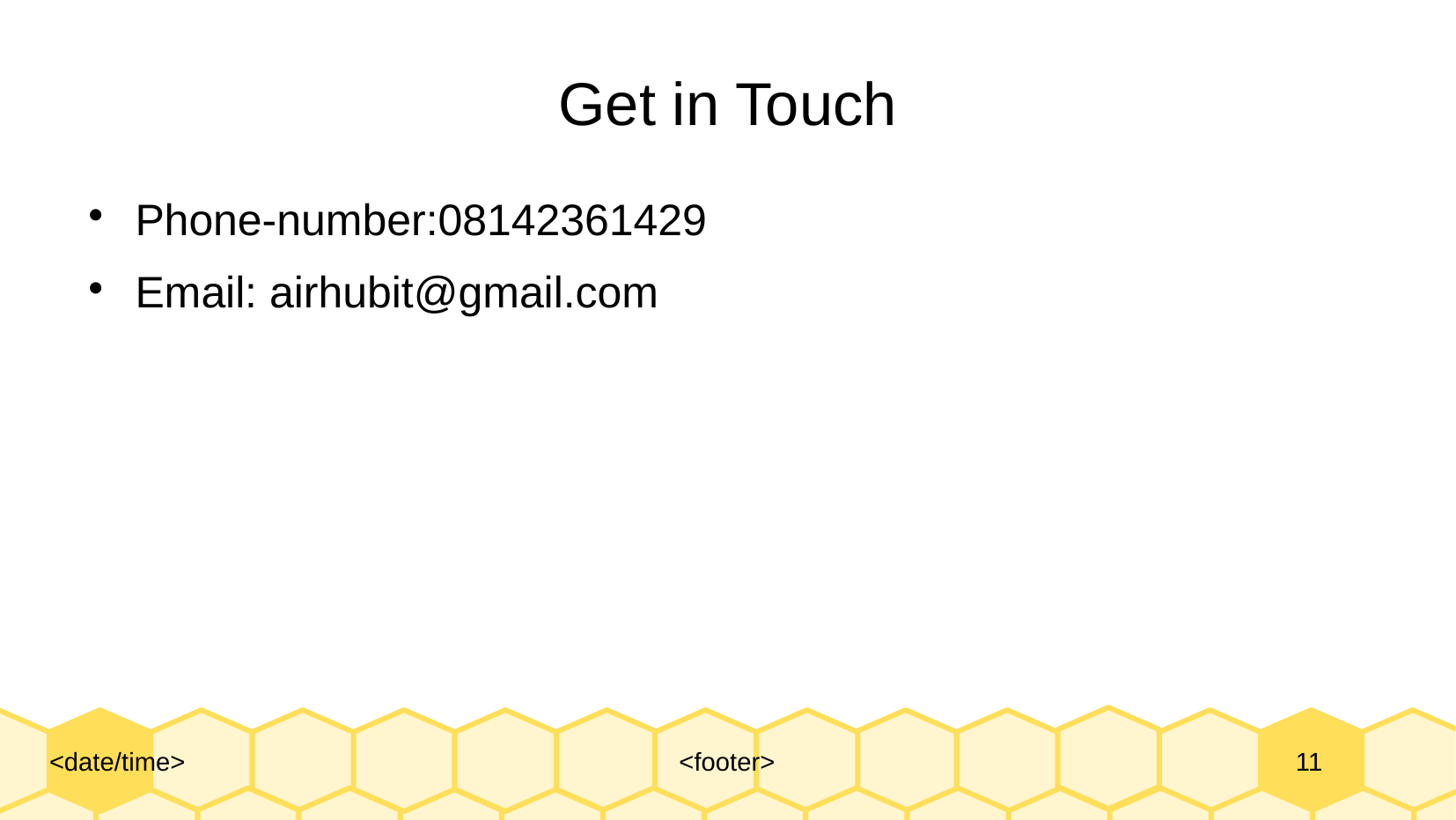

# Get in Touch
Phone-number:08142361429
Email: airhubit@gmail.com